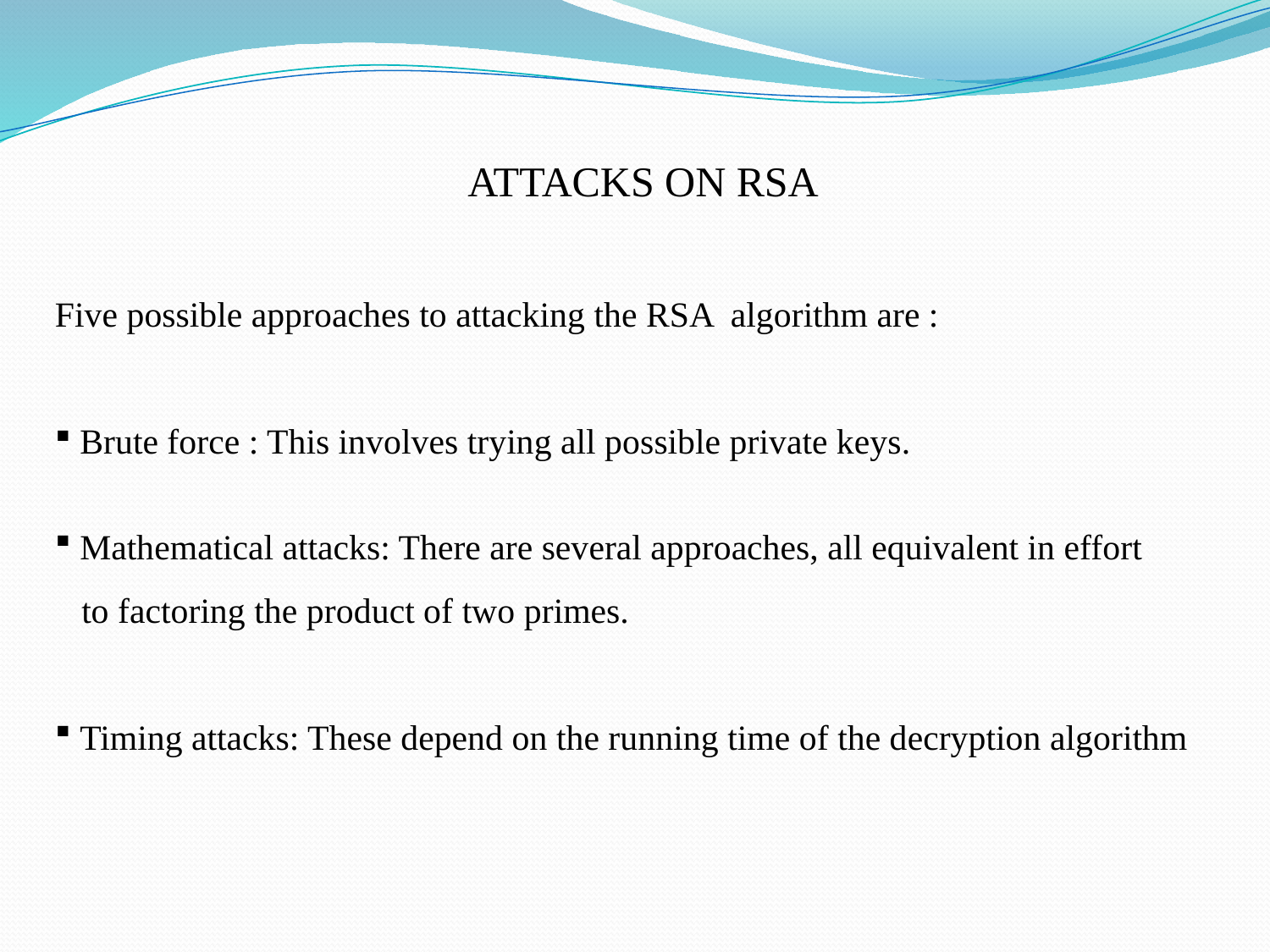

ATTACKS ON RSA
Five possible approaches to attacking the RSA  algorithm are :

 Brute force : This involves trying all possible private keys.

 Mathematical attacks: There are several approaches, all equivalent in effort
   to factoring the product of two primes.

 Timing attacks: These depend on the running time of the decryption algorithm